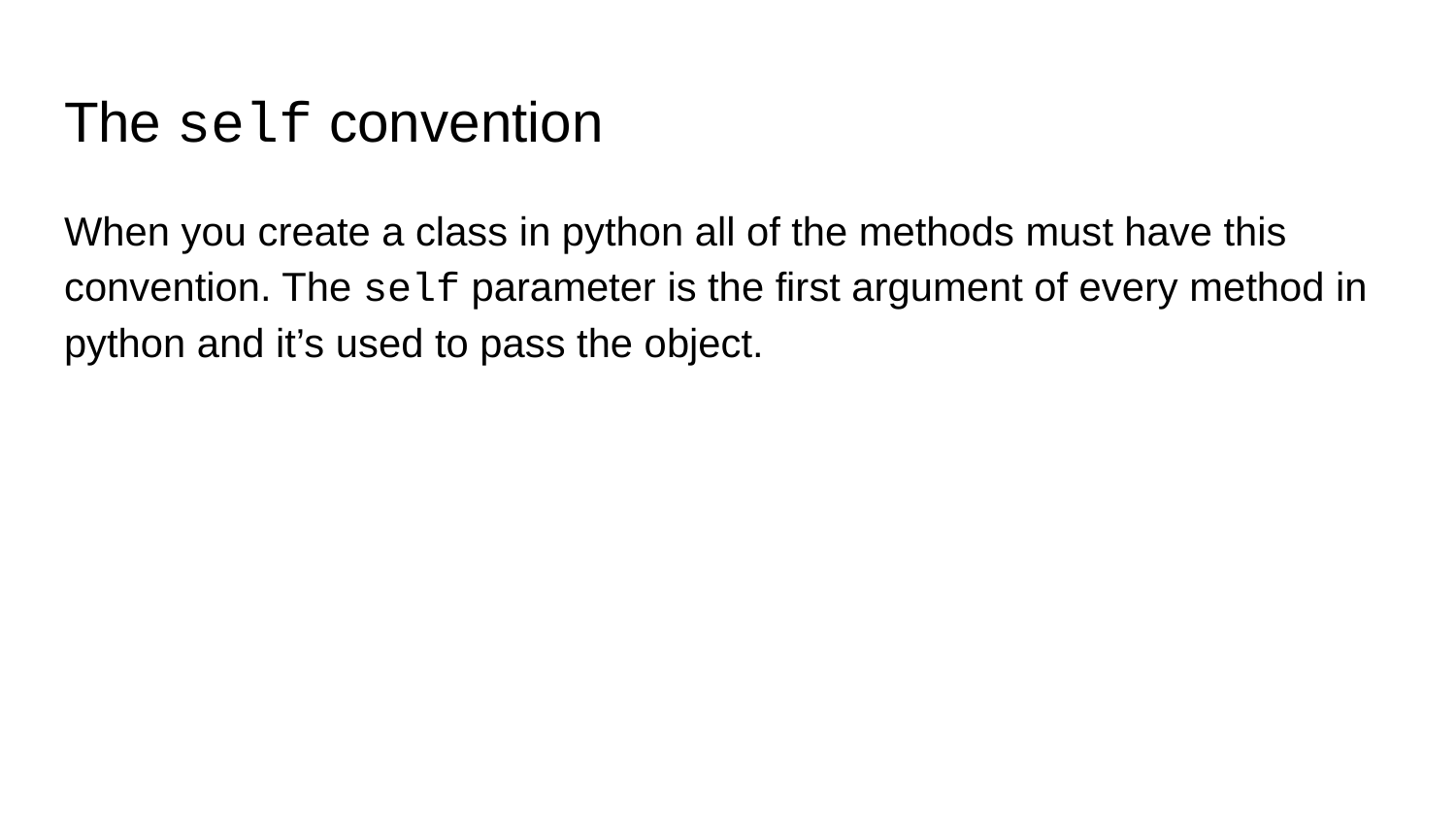

# The self convention
When you create a class in python all of the methods must have this convention. The self parameter is the first argument of every method in python and it’s used to pass the object.